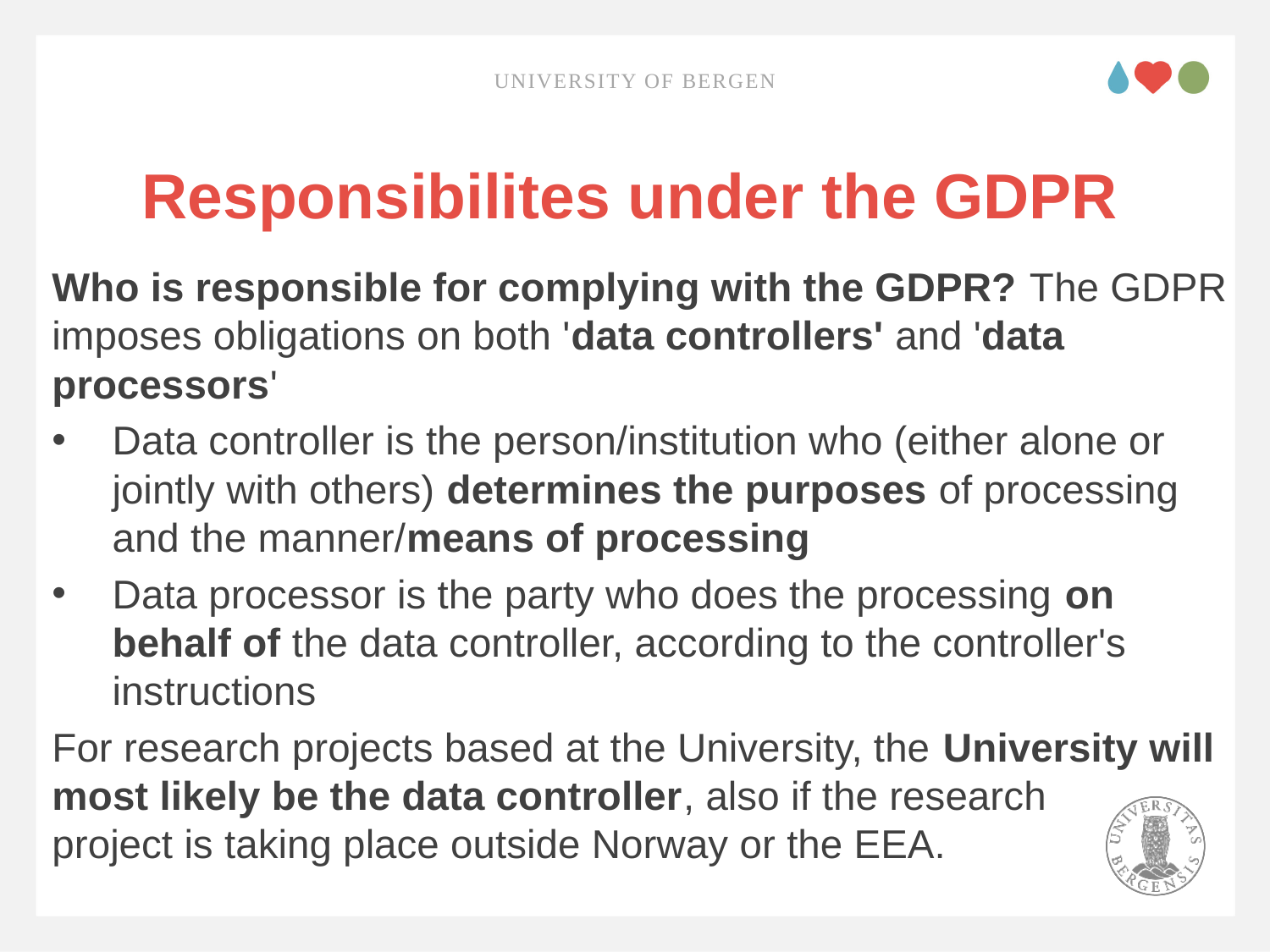

UNIVERSITY OF BERGEN
# Responsibilites under the GDPR
Who is responsible for complying with the GDPR? The GDPR imposes obligations on both 'data controllers' and 'data processors'
Data controller is the person/institution who (either alone or jointly with others) determines the purposes of processing and the manner/means of processing
Data processor is the party who does the processing on behalf of the data controller, according to the controller's instructions
For research projects based at the University, the University will most likely be the data controller, also if the research project is taking place outside Norway or the EEA.